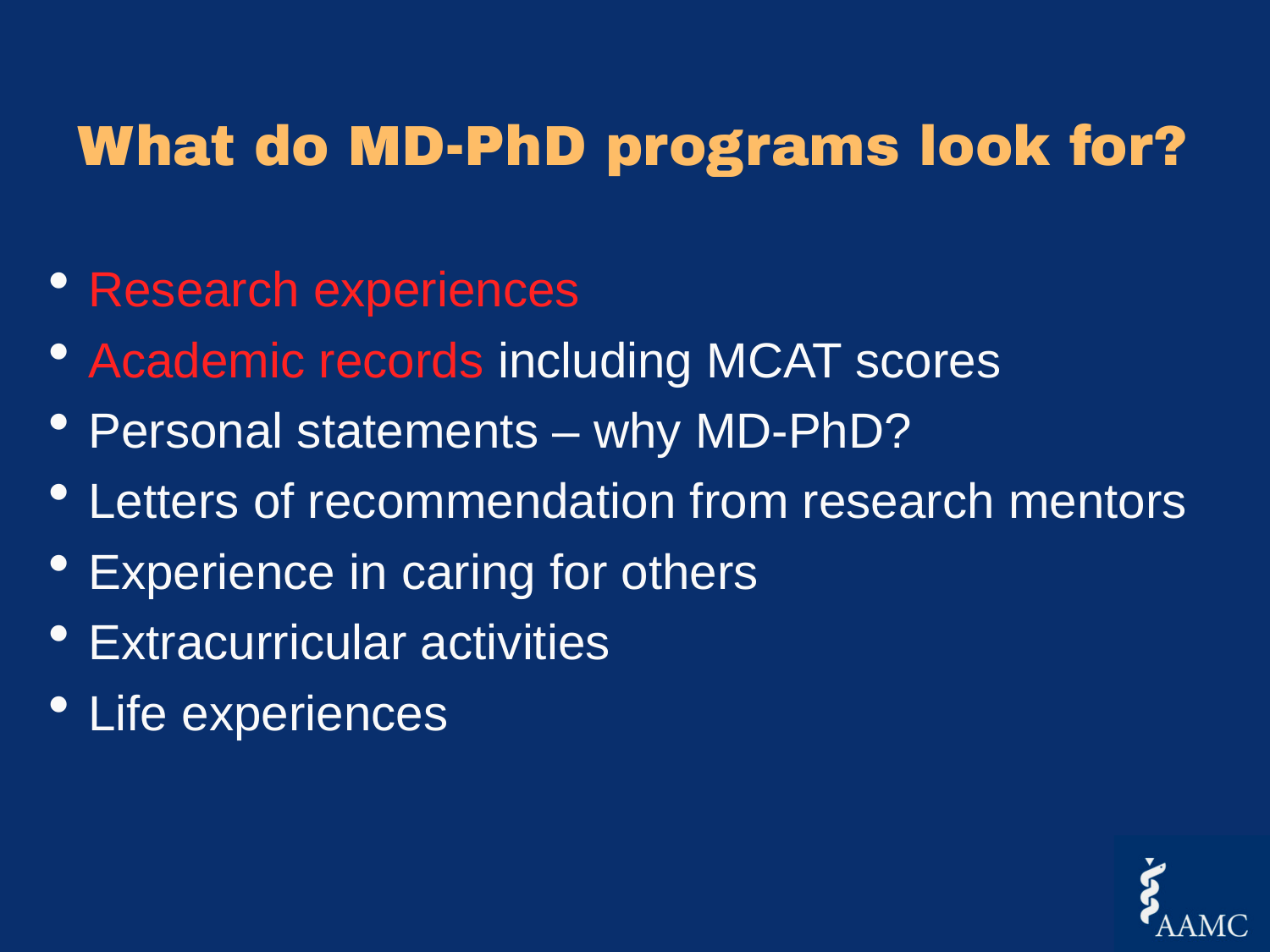

# What do MD-PhD programs look for?
Research experiences
Academic records including MCAT scores
Personal statements – why MD-PhD?
Letters of recommendation from research mentors
Experience in caring for others
Extracurricular activities
Life experiences